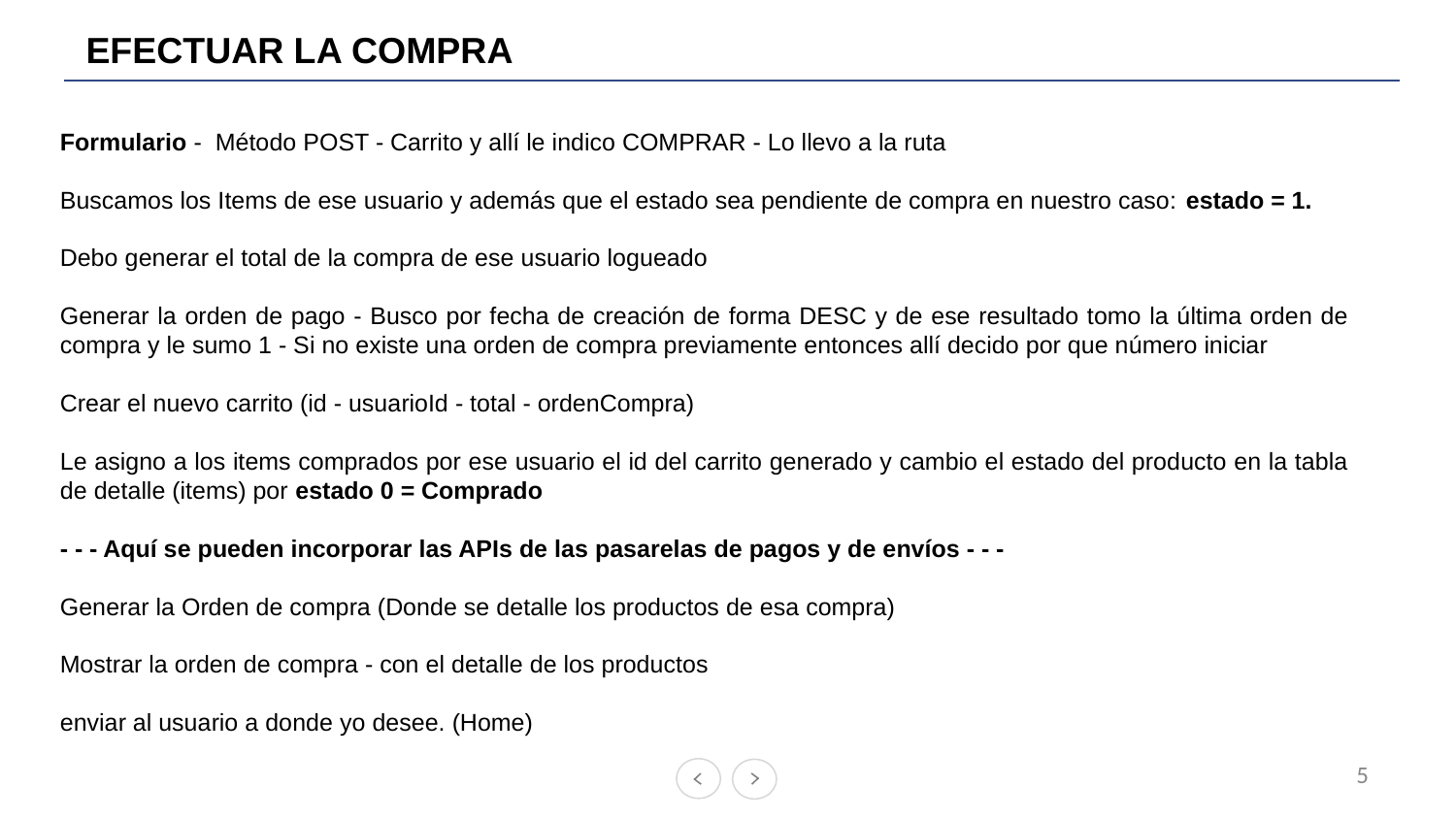

# EFECTUAR LA COMPRA
Formulario -  Método POST - Carrito y allí le indico COMPRAR - Lo llevo a la ruta

Buscamos los Items de ese usuario y además que el estado sea pendiente de compra en nuestro caso: estado = 1.

Debo generar el total de la compra de ese usuario logueado

Generar la orden de pago - Busco por fecha de creación de forma DESC y de ese resultado tomo la última orden de compra y le sumo 1 - Si no existe una orden de compra previamente entonces allí decido por que número iniciar

Crear el nuevo carrito (id - usuarioId - total - ordenCompra)

Le asigno a los items comprados por ese usuario el id del carrito generado y cambio el estado del producto en la tabla de detalle (items) por estado 0 = Comprado

- - - Aquí se pueden incorporar las APIs de las pasarelas de pagos y de envíos - - -

Generar la Orden de compra (Donde se detalle los productos de esa compra)

Mostrar la orden de compra - con el detalle de los productos

enviar al usuario a donde yo desee. (Home)
5